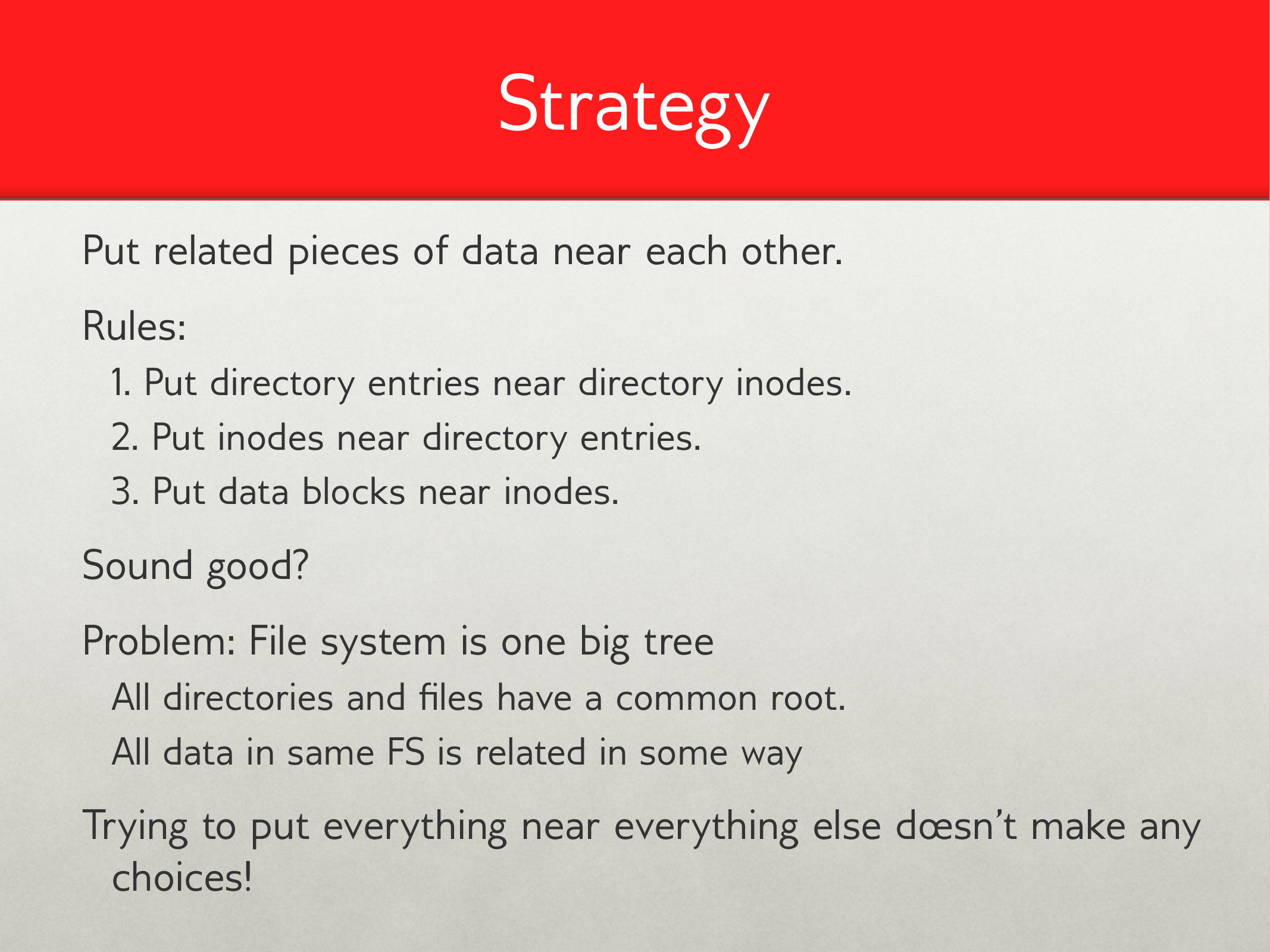

# Strategy
Put related pieces of data near each other.
Rules:
1. Put directory entries near directory inodes.
2. Put inodes near directory entries.
3. Put data blocks near inodes.
Sound good?
Problem: File system is one big tree
All directories and files have a common root.
All data in same FS is related in some way
Trying to put everything near everything else doesn’t make any choices!